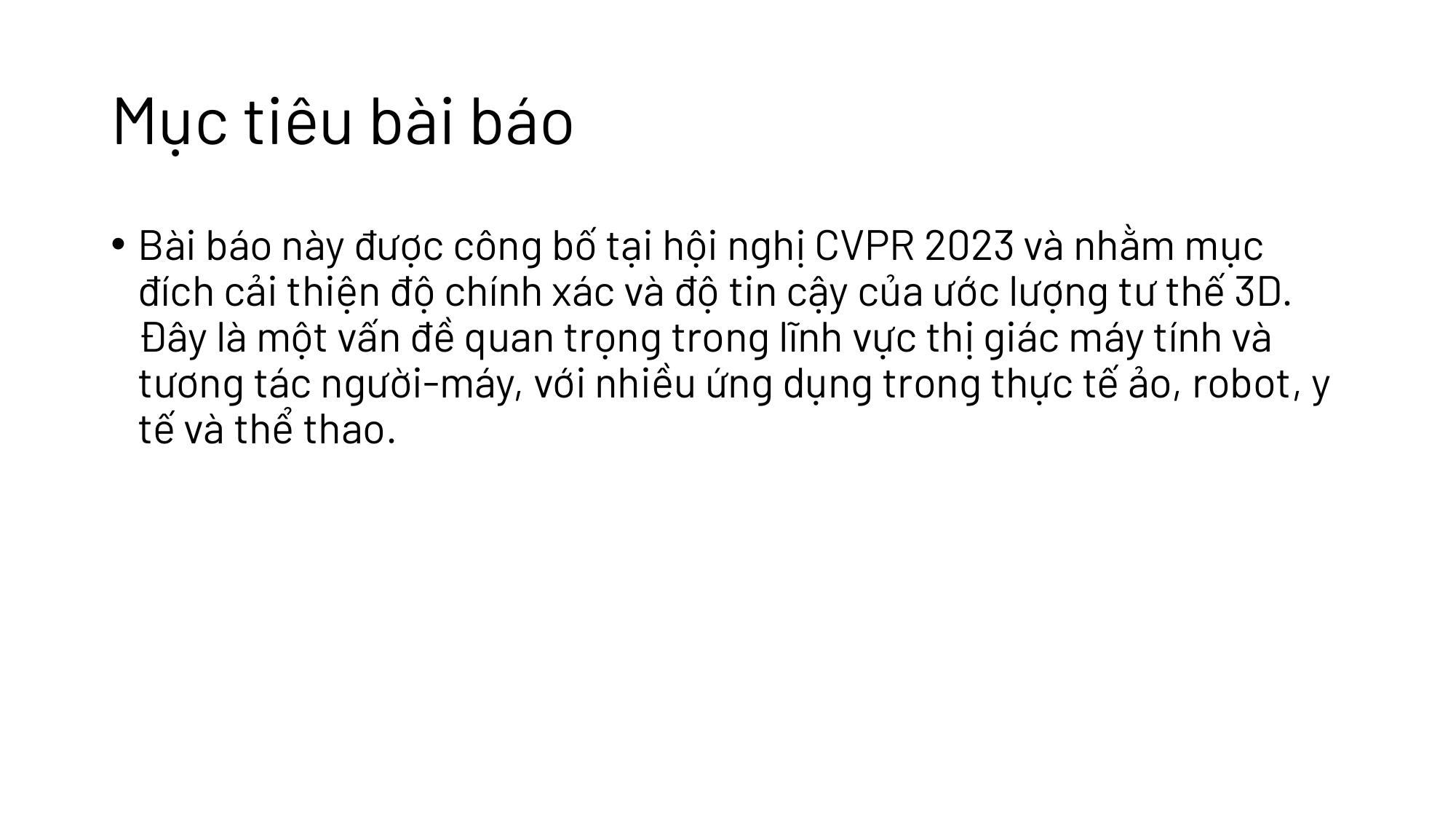

# Mục tiêu bài báo
Bài báo này được công bố tại hội nghị CVPR 2023 và nhằm mục đích cải thiện độ chính xác và độ tin cậy của ước lượng tư thế 3D. Đây là một vấn đề quan trọng trong lĩnh vực thị giác máy tính và tương tác người-máy, với nhiều ứng dụng trong thực tế ảo, robot, y tế và thể thao.